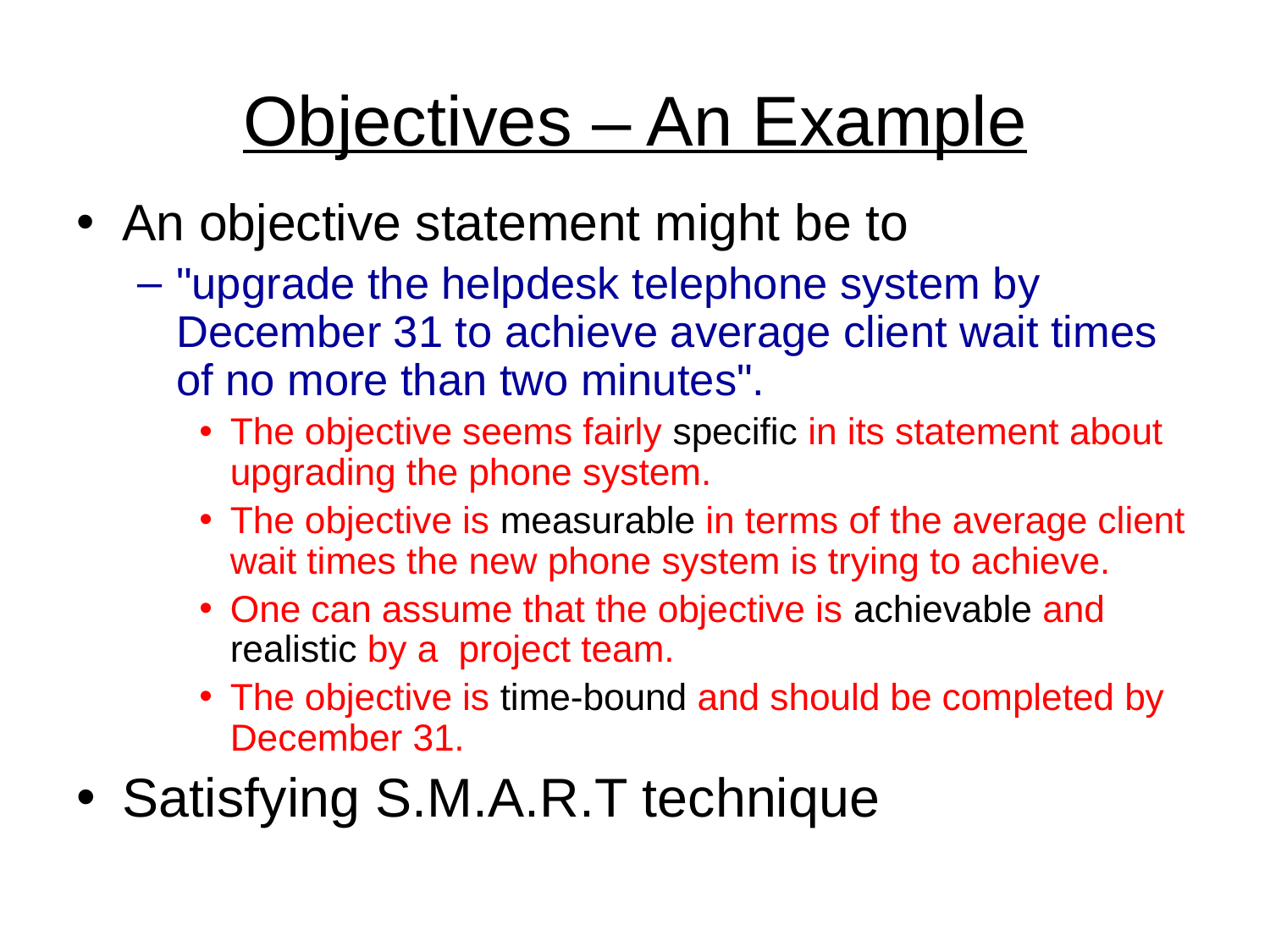

# Objectives – An Example
An objective statement might be to
"upgrade the helpdesk telephone system by December 31 to achieve average client wait times of no more than two minutes".
The objective seems fairly specific in its statement about upgrading the phone system.
The objective is measurable in terms of the average client wait times the new phone system is trying to achieve.
One can assume that the objective is achievable and realistic by a  project team.
The objective is time-bound and should be completed by December 31.
Satisfying S.M.A.R.T technique